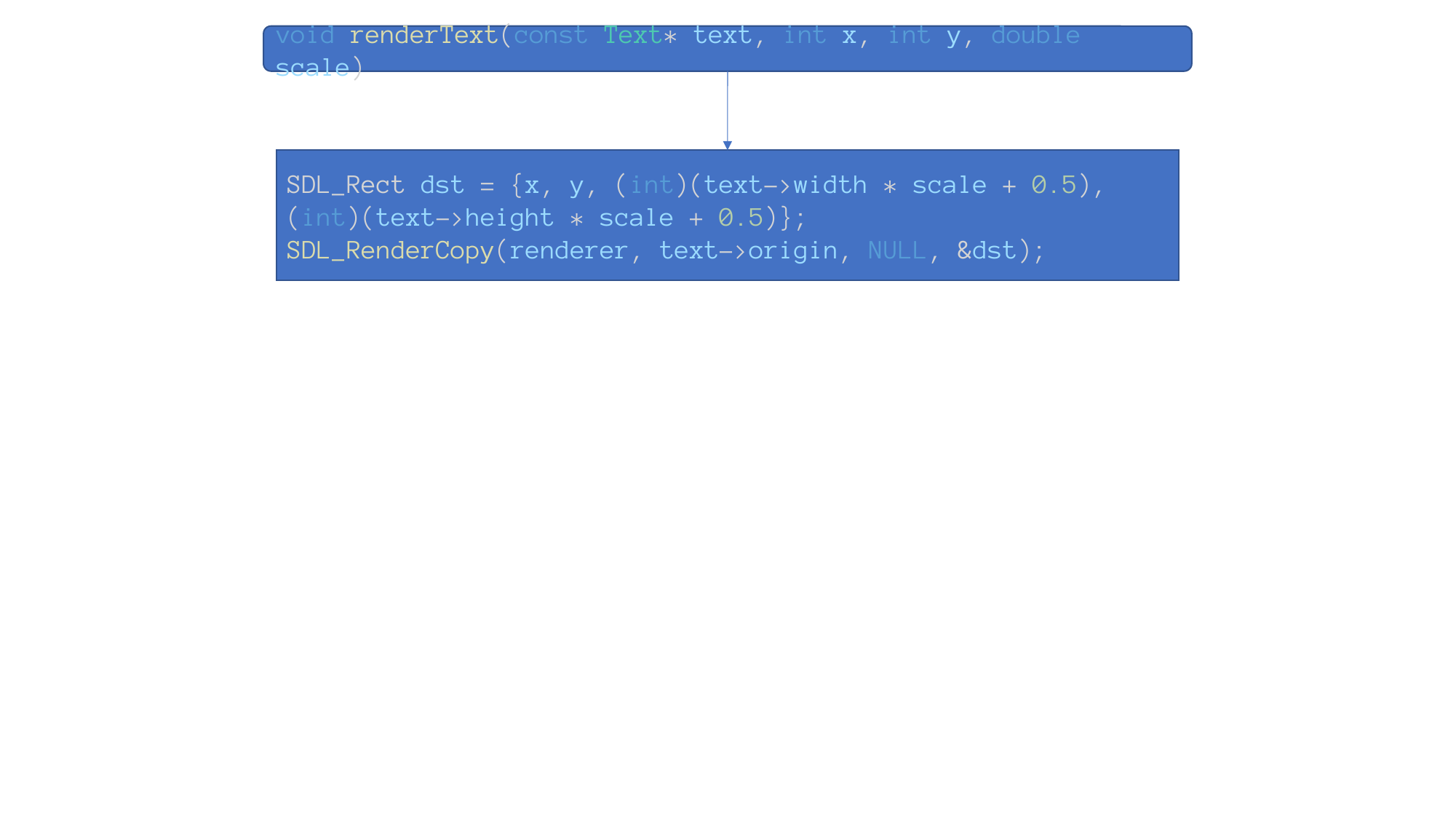

void renderText(const Text* text, int x, int y, double scale)
SDL_Rect dst = {x, y, (int)(text->width * scale + 0.5),
(int)(text->height * scale + 0.5)};
SDL_RenderCopy(renderer, text->origin, NULL, &dst);